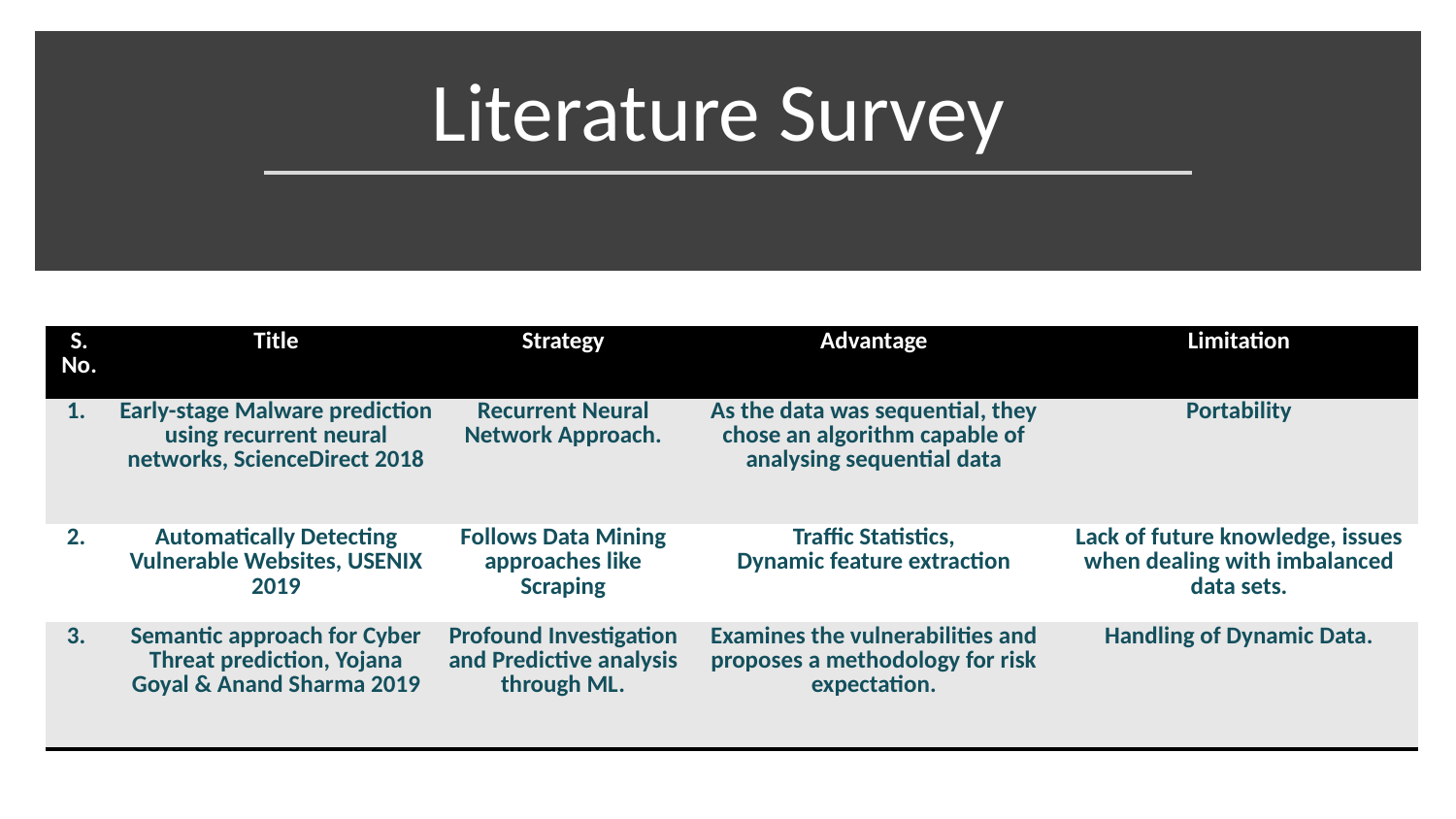

# Literature Survey
| S. No. | Title | Strategy | Advantage | Limitation |
| --- | --- | --- | --- | --- |
| 1. | Early-stage Malware prediction using recurrent neural networks, ScienceDirect 2018 | Recurrent Neural Network Approach. | As the data was sequential, they chose an algorithm capable of analysing sequential data | Portability |
| 2. | Automatically Detecting Vulnerable Websites, USENIX 2019 | Follows Data Mining approaches like Scraping | Traffic Statistics, Dynamic feature extraction | Lack of future knowledge, issues when dealing with imbalanced data sets. |
| 3. | Semantic approach for Cyber Threat prediction, Yojana Goyal & Anand Sharma 2019 | Profound Investigation and Predictive analysis through ML. | Examines the vulnerabilities and proposes a methodology for risk expectation. | Handling of Dynamic Data. |